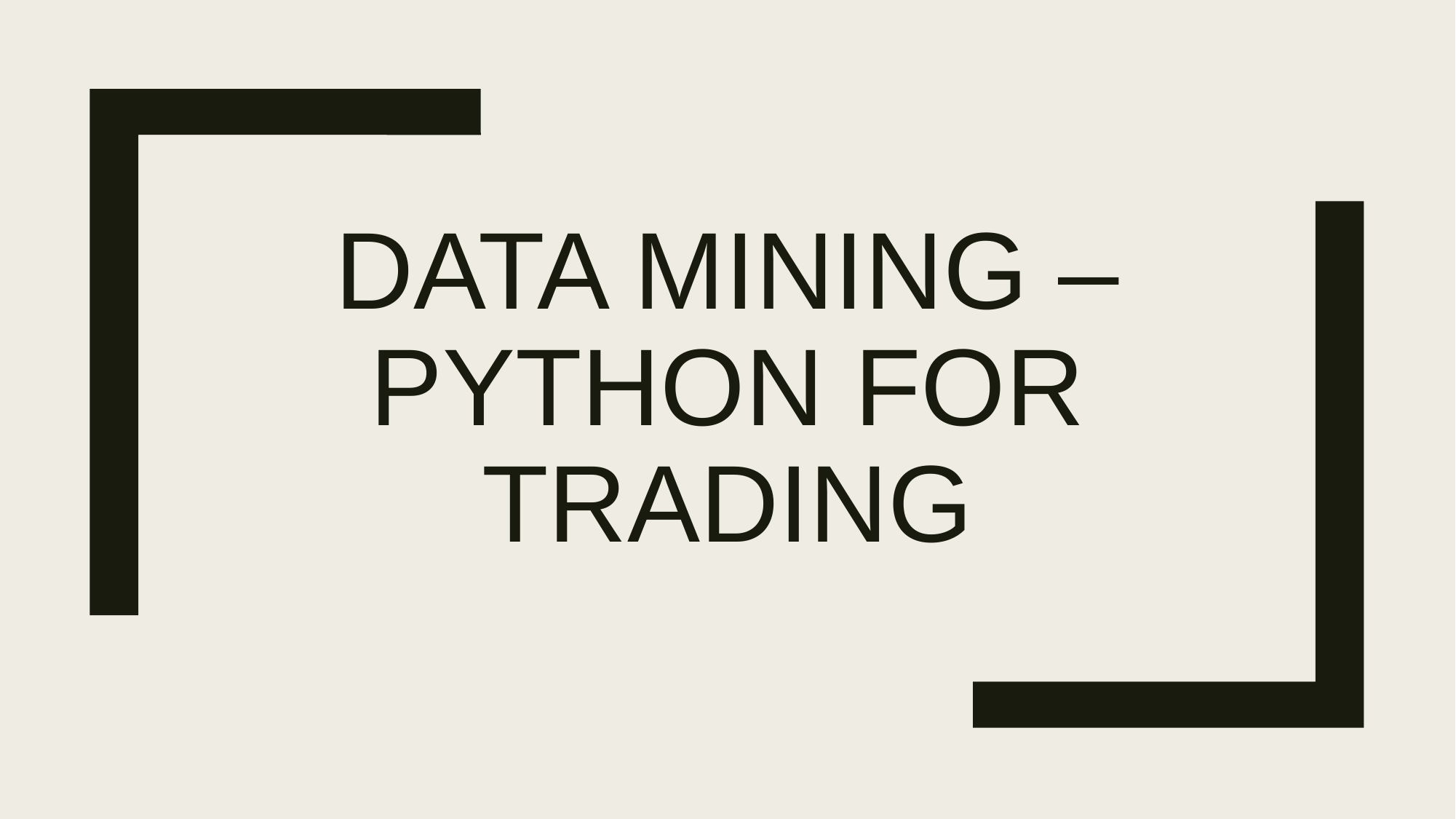

# Data mining – python for trading